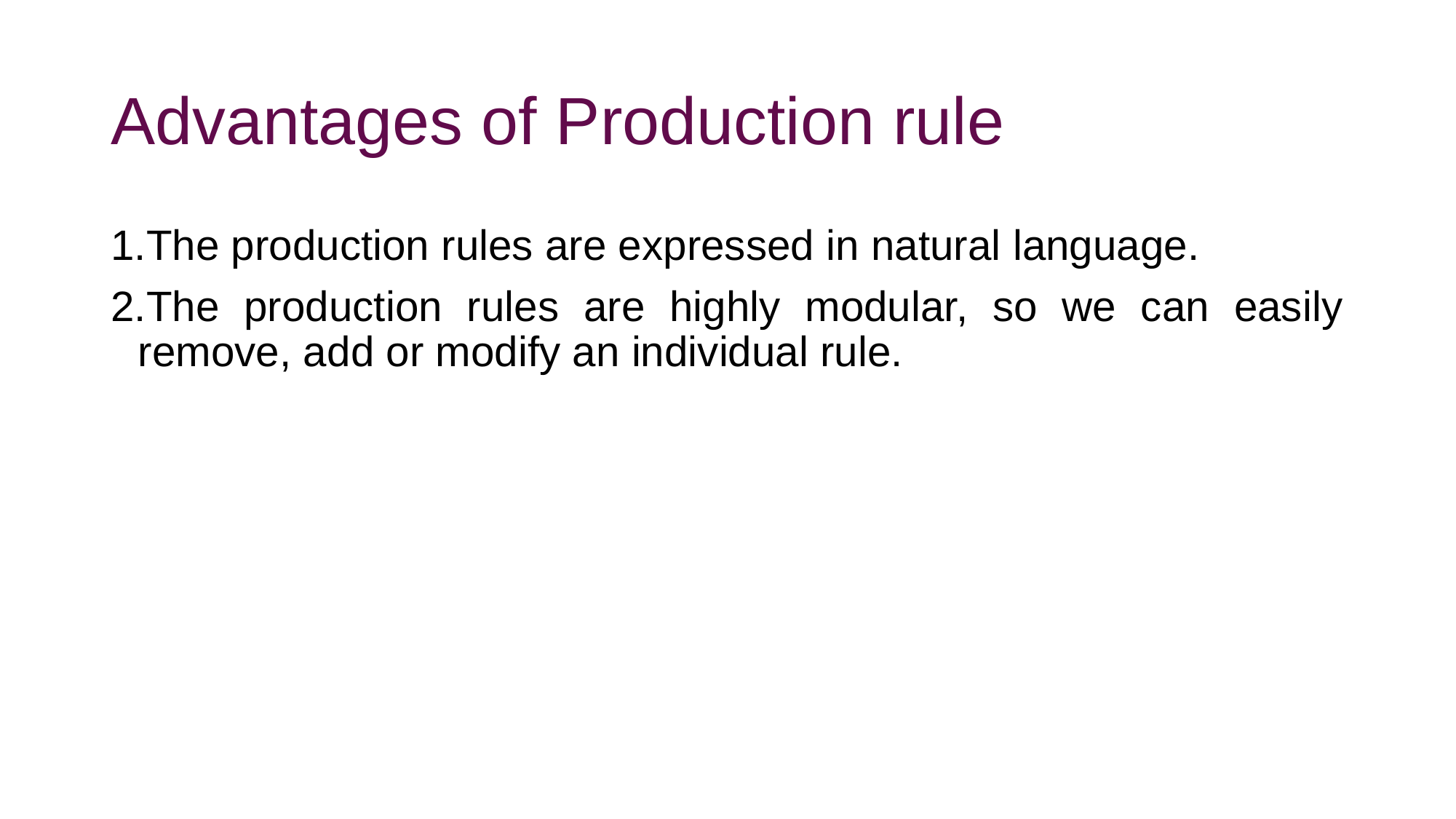

# Advantages of Production rule
The production rules are expressed in natural language.
The production rules are highly modular, so we can easily remove, add or modify an individual rule.